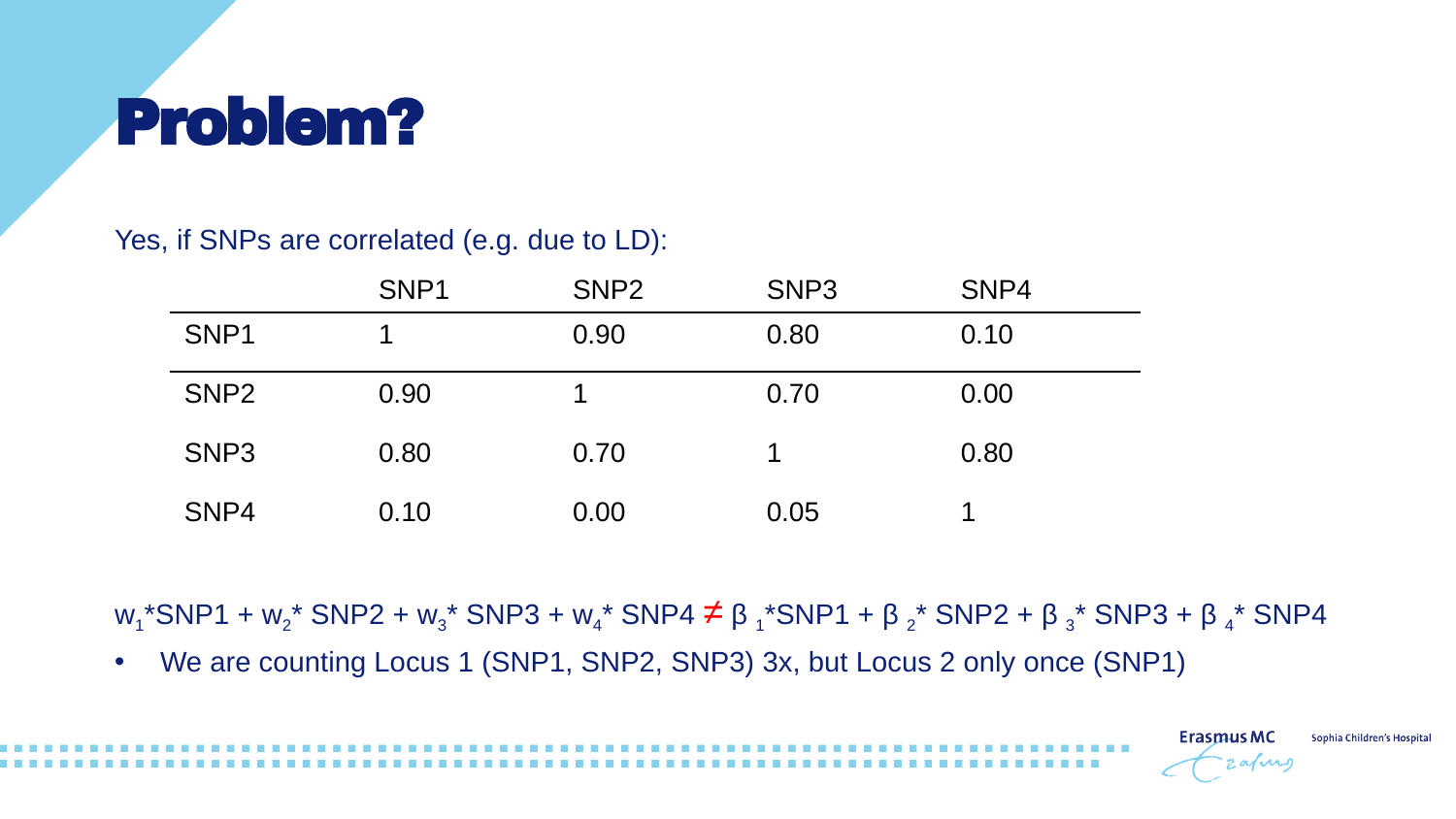

# Problem?
Yes, if SNPs are correlated (e.g. due to LD):

w1*SNP1 + w2* SNP2 + w3* SNP3 + w4* SNP4 ≠ β 1*SNP1 + β 2* SNP2 + β 3* SNP3 + β 4* SNP4
We are counting Locus 1 (SNP1, SNP2, SNP3) 3x, but Locus 2 only once (SNP1)

|  | SNP1 | SNP2 | SNP3 | SNP4 |
| --- | --- | --- | --- | --- |
| SNP1 | 1 | 0.90 | 0.80 | 0.10 |
| SNP2 | 0.90 | 1 | 0.70 | 0.00 |
| SNP3 | 0.80 | 0.70 | 1 | 0.80 |
| SNP4 | 0.10 | 0.00 | 0.05 | 1 |